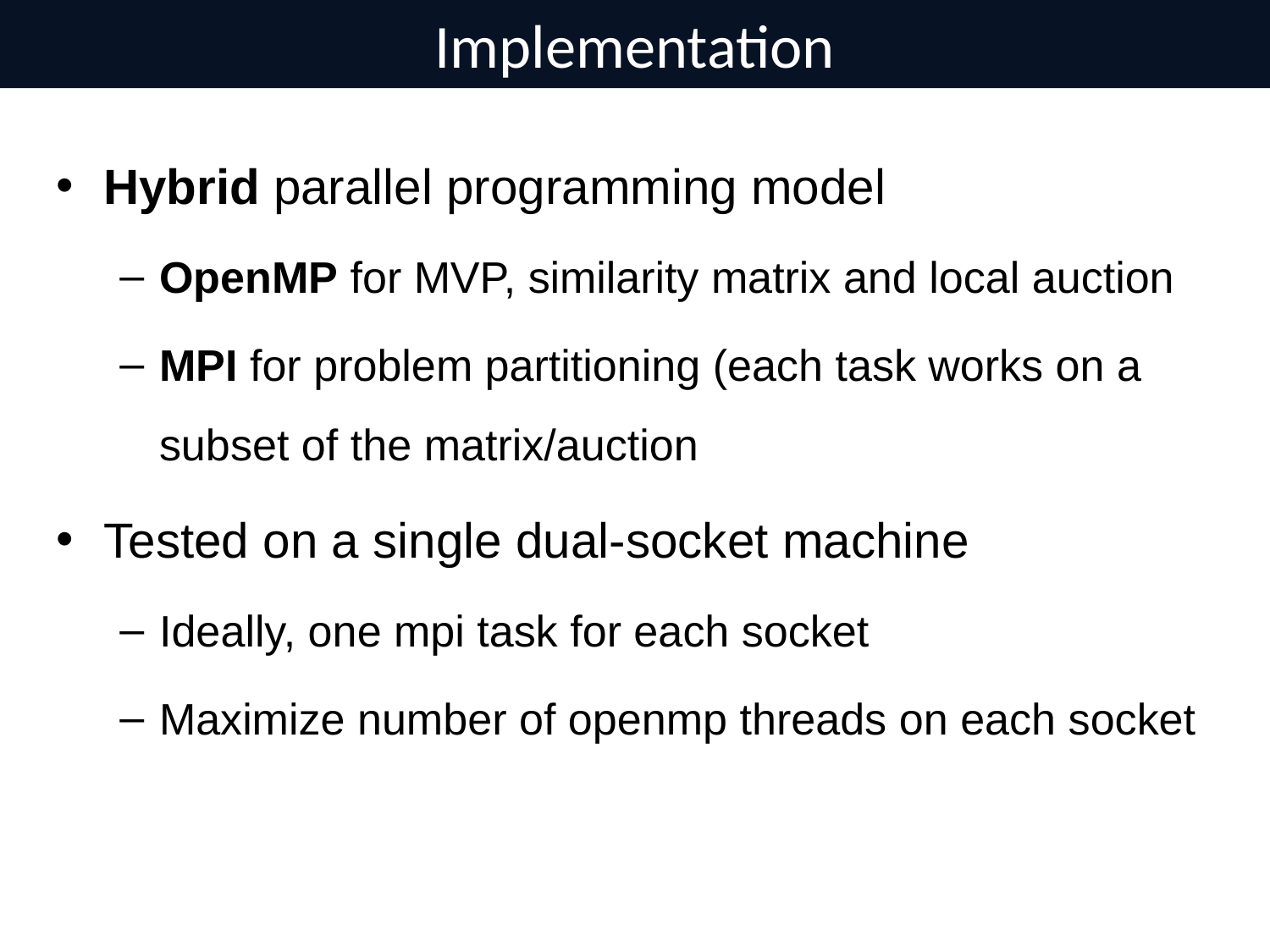

# Implementation
Hybrid parallel programming model
OpenMP for MVP, similarity matrix and local auction
MPI for problem partitioning (each task works on a subset of the matrix/auction
Tested on a single dual-socket machine
Ideally, one mpi task for each socket
Maximize number of openmp threads on each socket